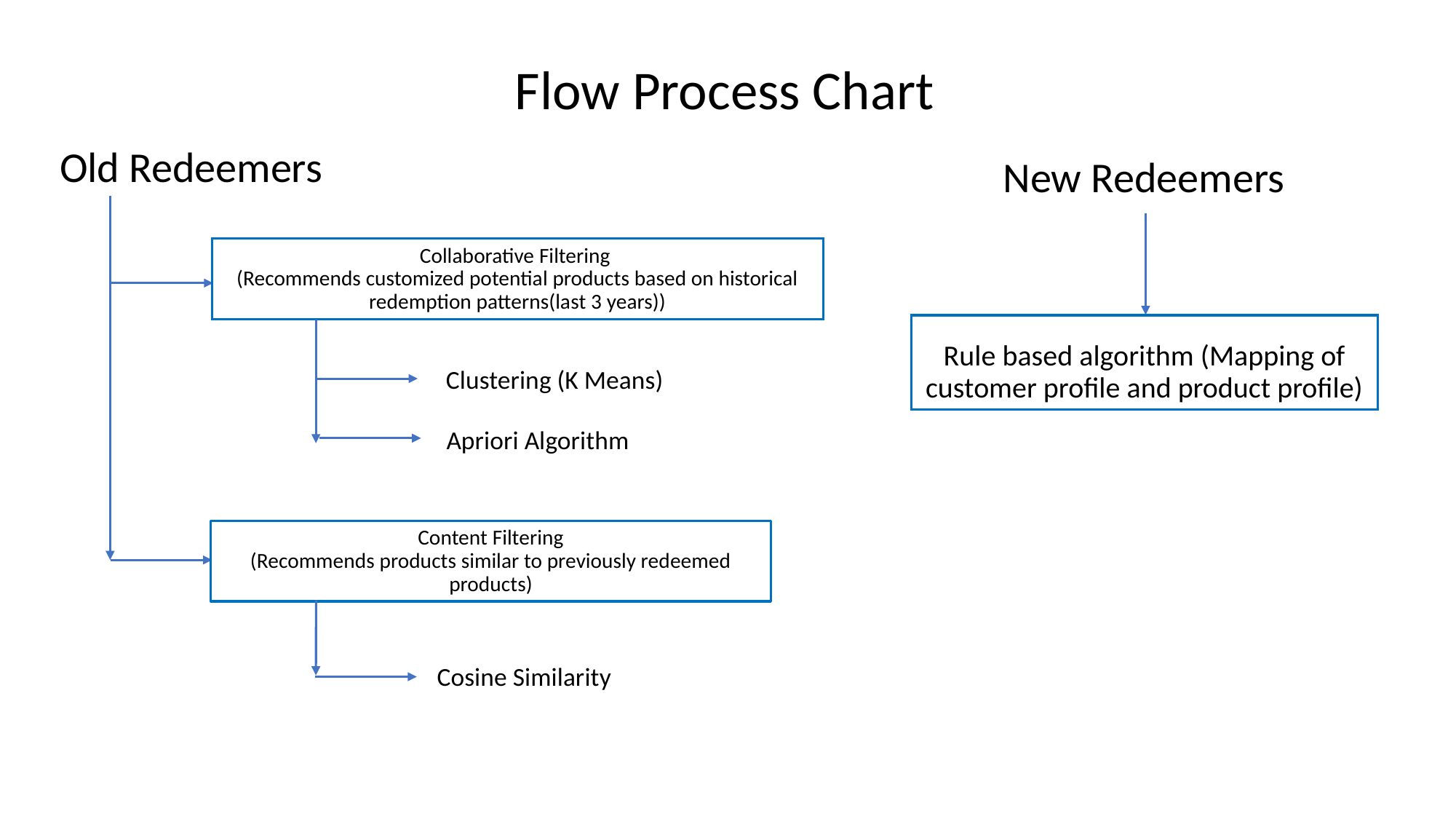

Flow Process Chart
New Redeemers
# Old Redeemers
Collaborative Filtering
(Recommends customized potential products based on historical redemption patterns(last 3 years))
Rule based algorithm (Mapping of customer profile and product profile)
Clustering (K Means)
Apriori Algorithm
Content Filtering
(Recommends products similar to previously redeemed products)
Cosine Similarity